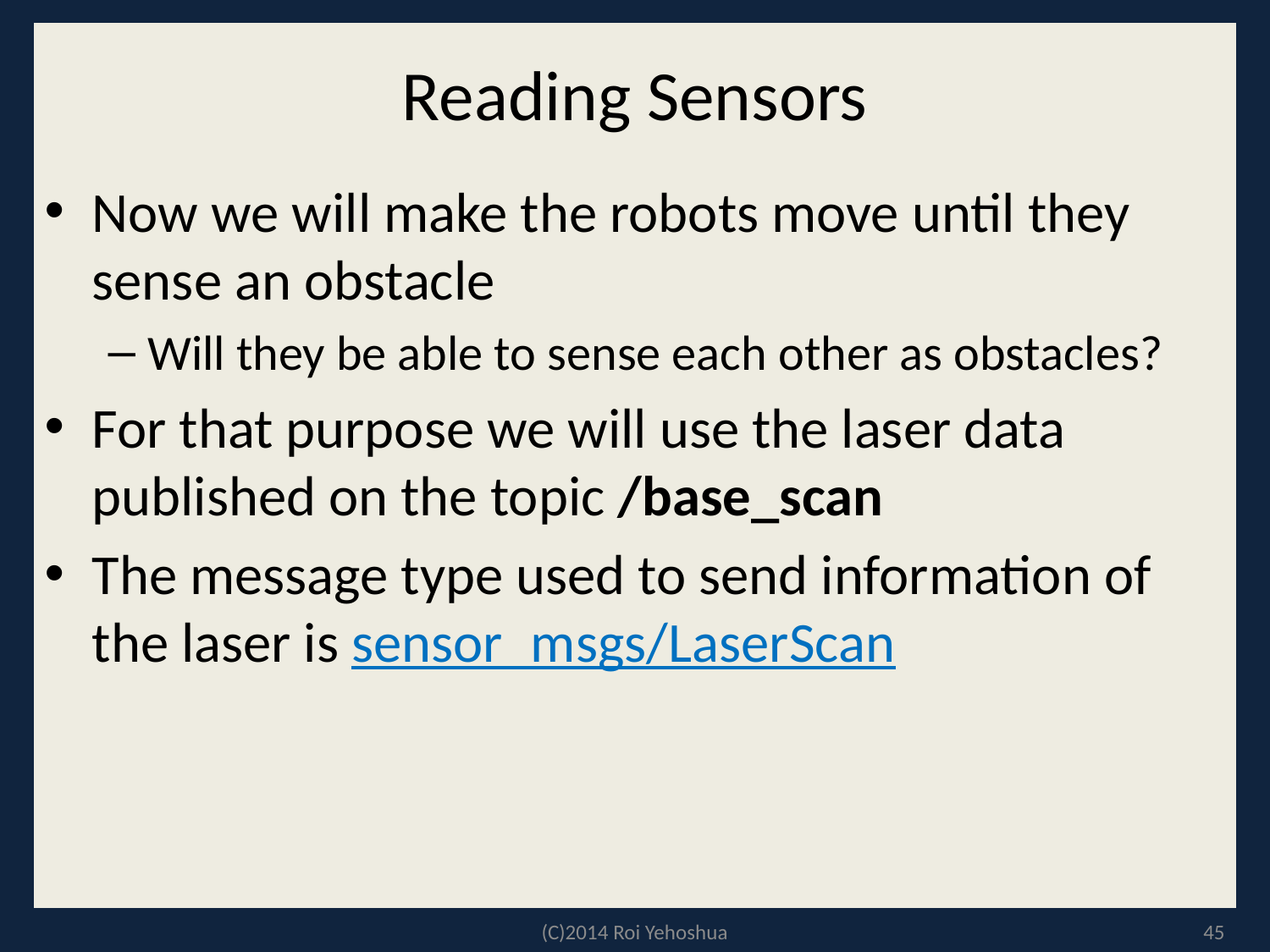

# Reading Sensors
Now we will make the robots move until they sense an obstacle
Will they be able to sense each other as obstacles?
For that purpose we will use the laser data published on the topic /base_scan
The message type used to send information of the laser is sensor_msgs/LaserScan

(C)2014 Roi Yehoshua
45